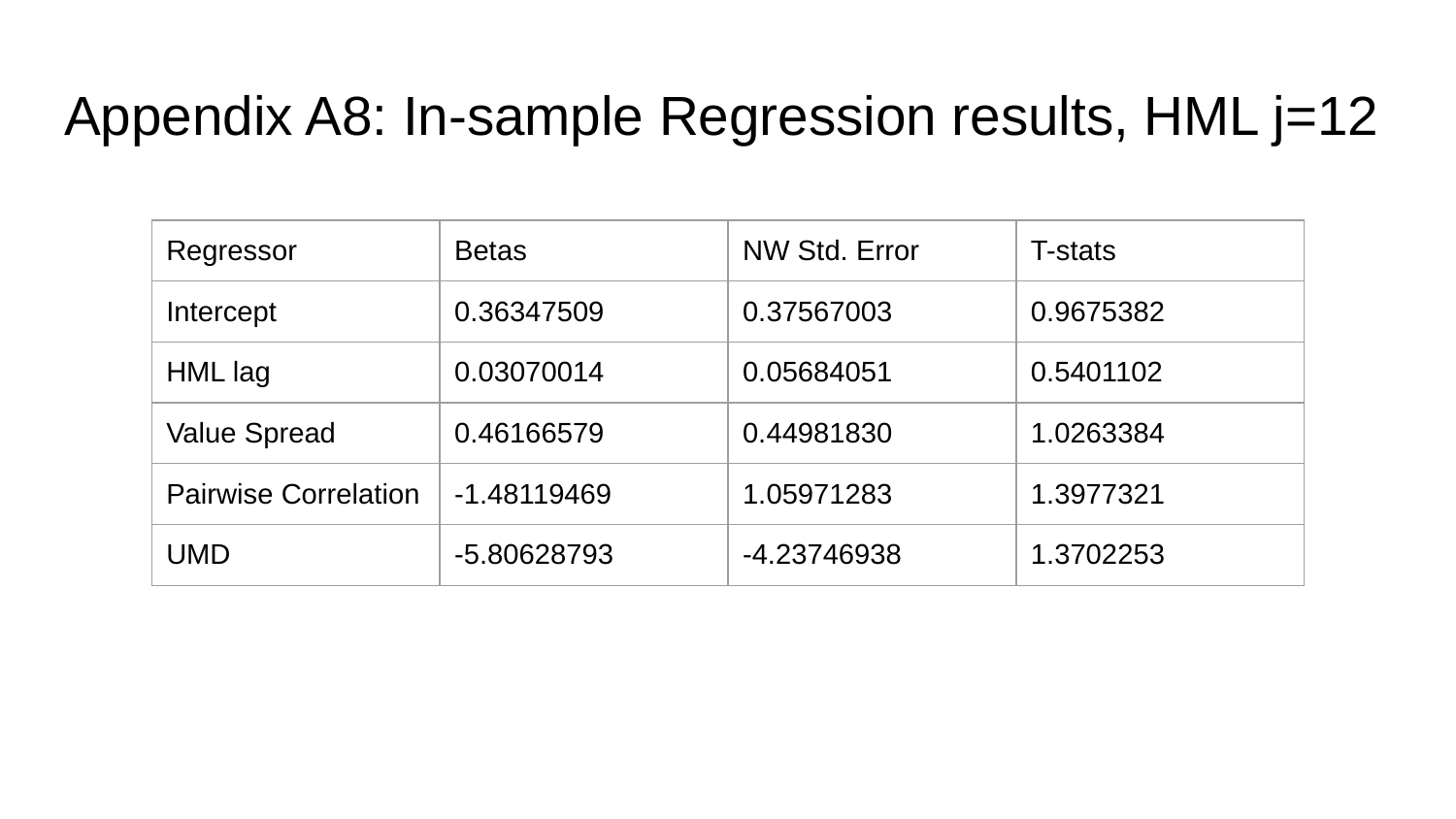

# Appendix A8: In-sample Regression results, HML j=12
| Regressor | Betas | NW Std. Error | T-stats |
| --- | --- | --- | --- |
| Intercept | 0.36347509 | 0.37567003 | 0.9675382 |
| HML lag | 0.03070014 | 0.05684051 | 0.5401102 |
| Value Spread | 0.46166579 | 0.44981830 | 1.0263384 |
| Pairwise Correlation | -1.48119469 | 1.05971283 | 1.3977321 |
| UMD | -5.80628793 | -4.23746938 | 1.3702253 |